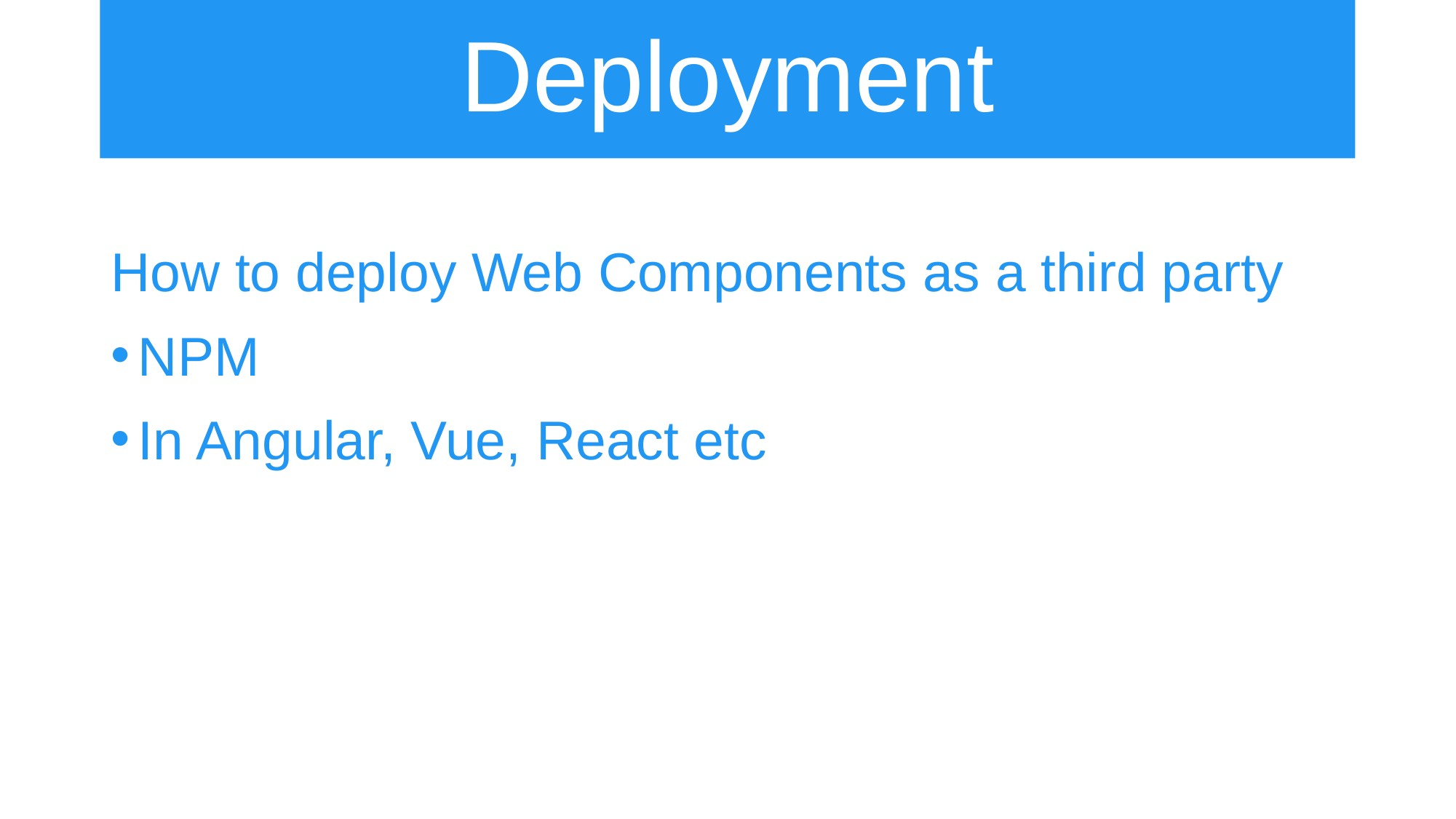

# Deployment

How to deploy Web Components as a third party
NPM
In Angular, Vue, React etc